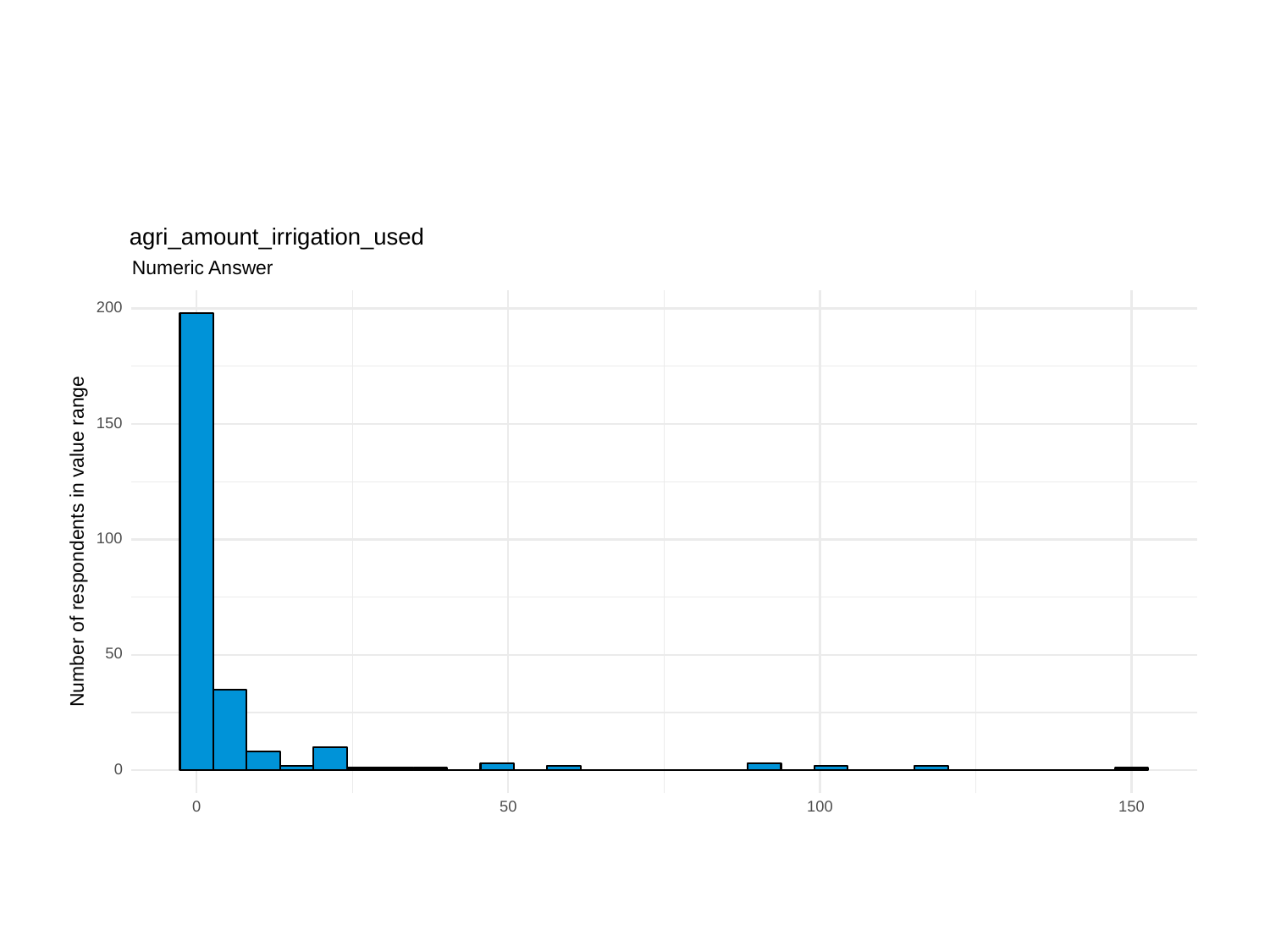

agri_amount_irrigation_used
Numeric Answer

200

150

Number of respondents in value range
100

50

0

0
50
100
150